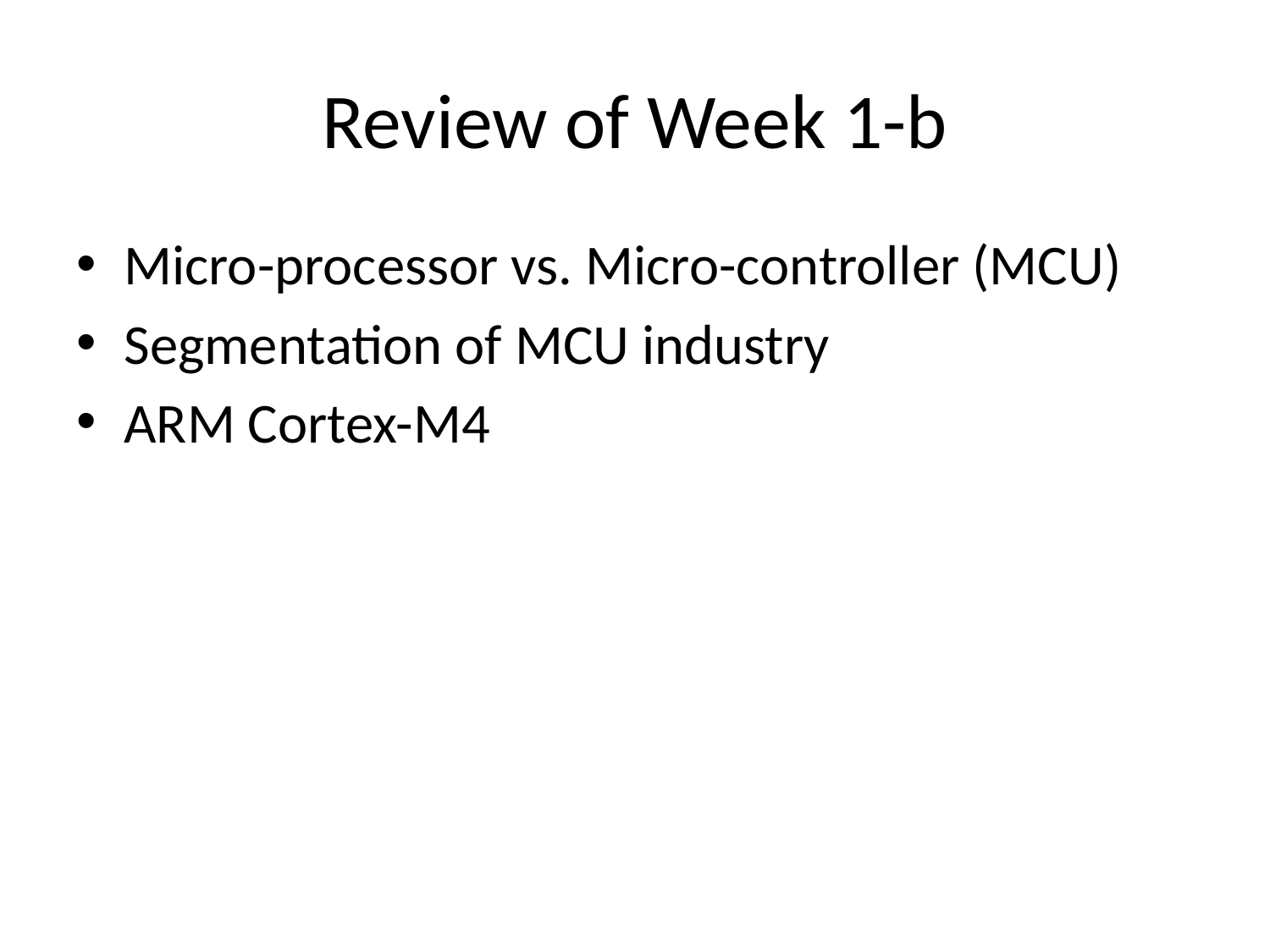

# Review of Week 1-b
Micro-processor vs. Micro-controller (MCU)
Segmentation of MCU industry
ARM Cortex-M4